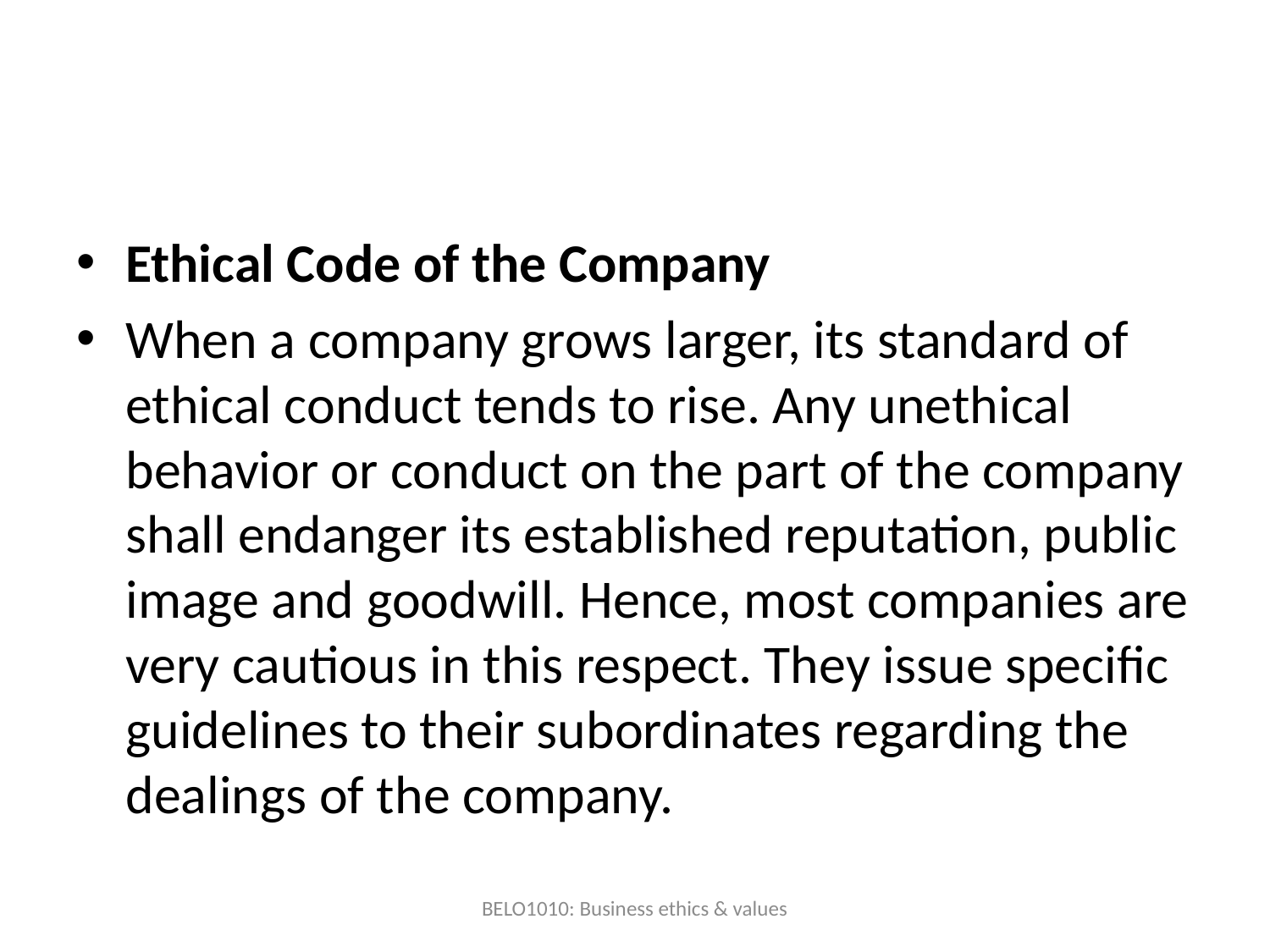

#
Ethical Code of the Company
When a company grows larger, its standard of ethical conduct tends to rise. Any unethical behavior or conduct on the part of the company shall endanger its established reputation, public image and goodwill. Hence, most companies are very cautious in this respect. They issue specific guidelines to their subordinates regarding the dealings of the company.

BELO1010: Business ethics & values